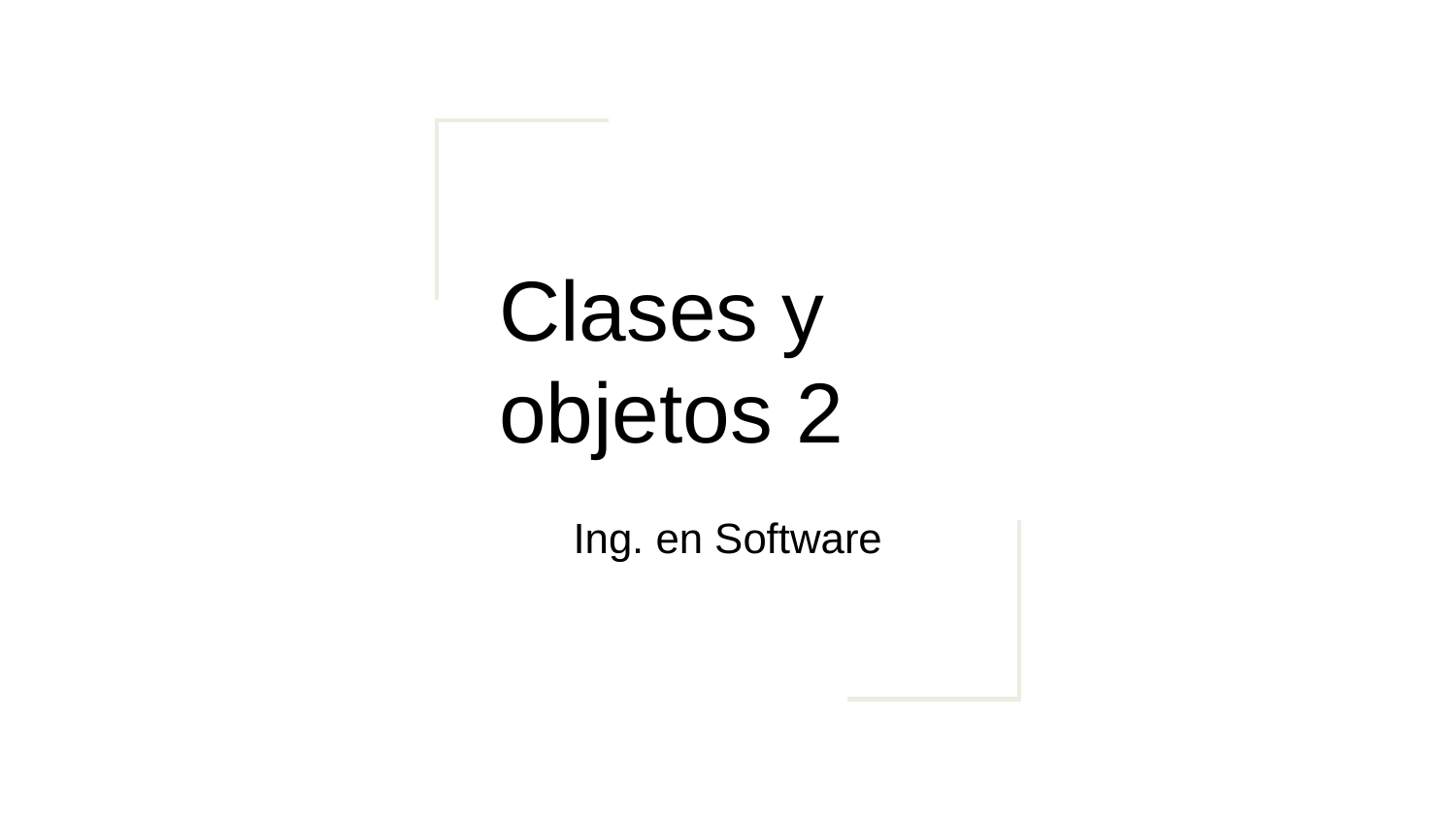

Clases y objetos 2
Ing. en Software